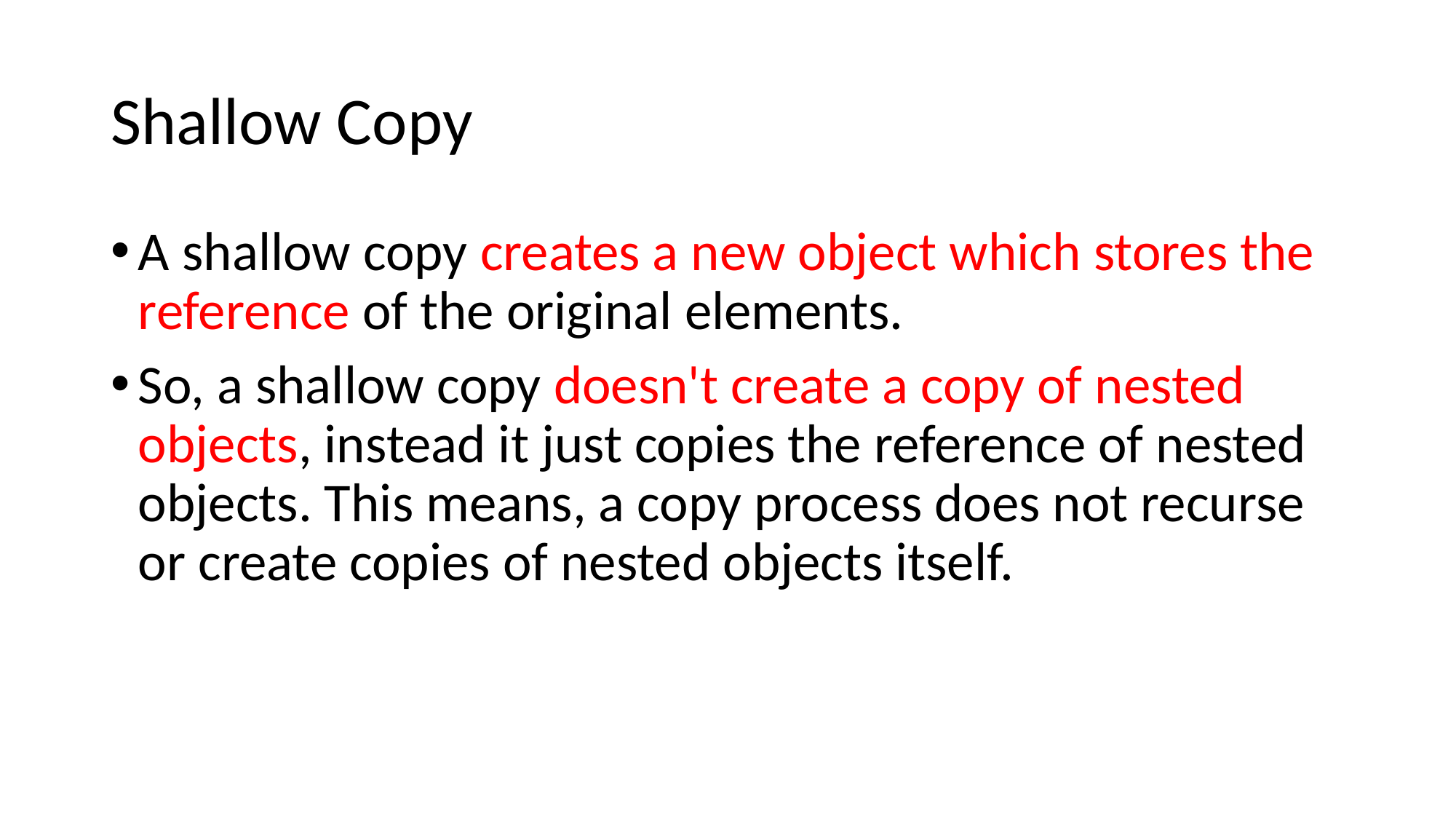

# Shallow Copy
A shallow copy creates a new object which stores the reference of the original elements.
So, a shallow copy doesn't create a copy of nested objects, instead it just copies the reference of nested objects. This means, a copy process does not recurse or create copies of nested objects itself.